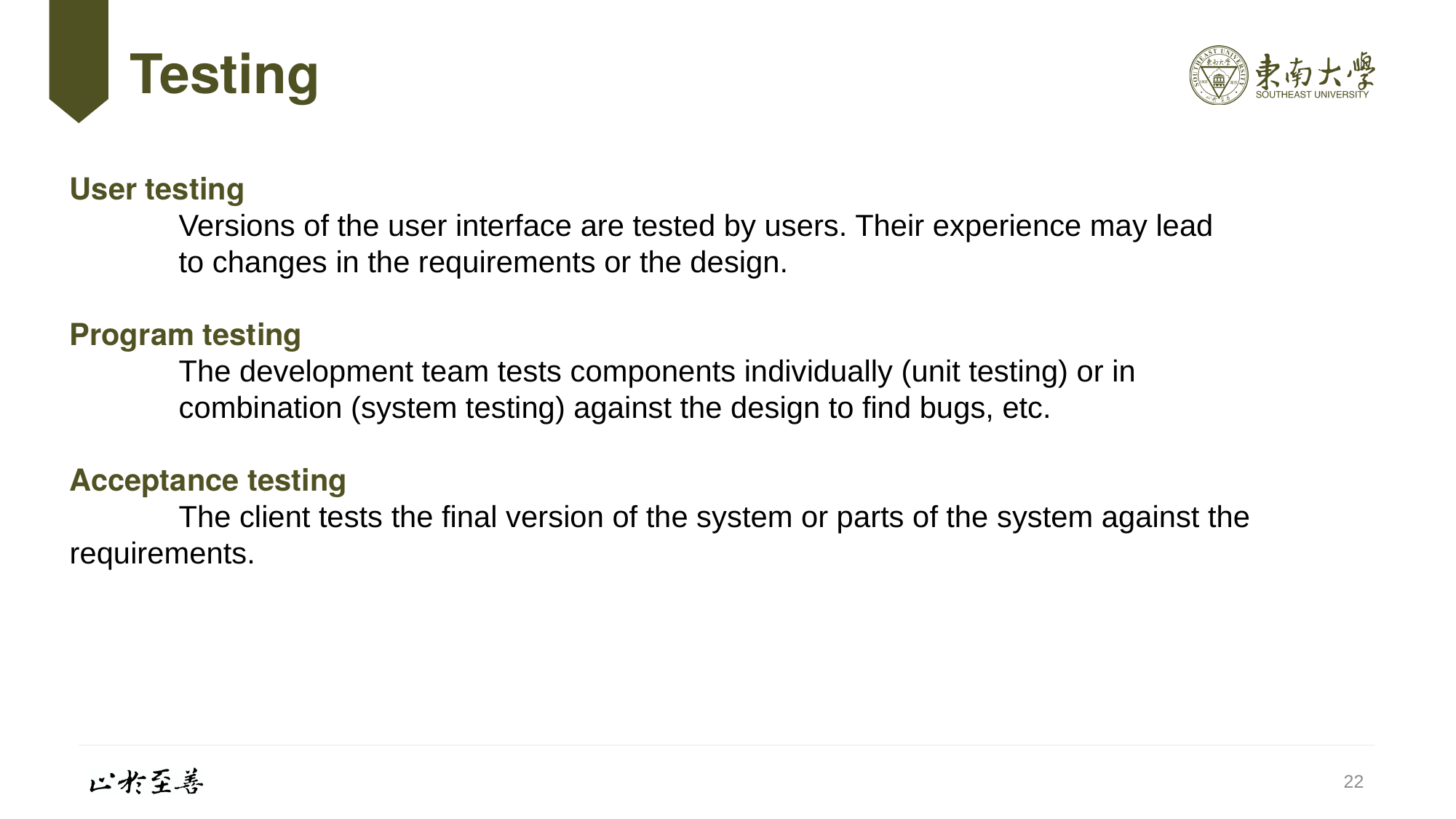

# Testing
User testing
	Versions of the user interface are tested by users. Their experience may lead
	to changes in the requirements or the design.

Program testing
	The development team tests components individually (unit testing) or in
	combination (system testing) against the design to find bugs, etc.

Acceptance testing
	The client tests the final version of the system or parts of the system against the 	requirements.
22